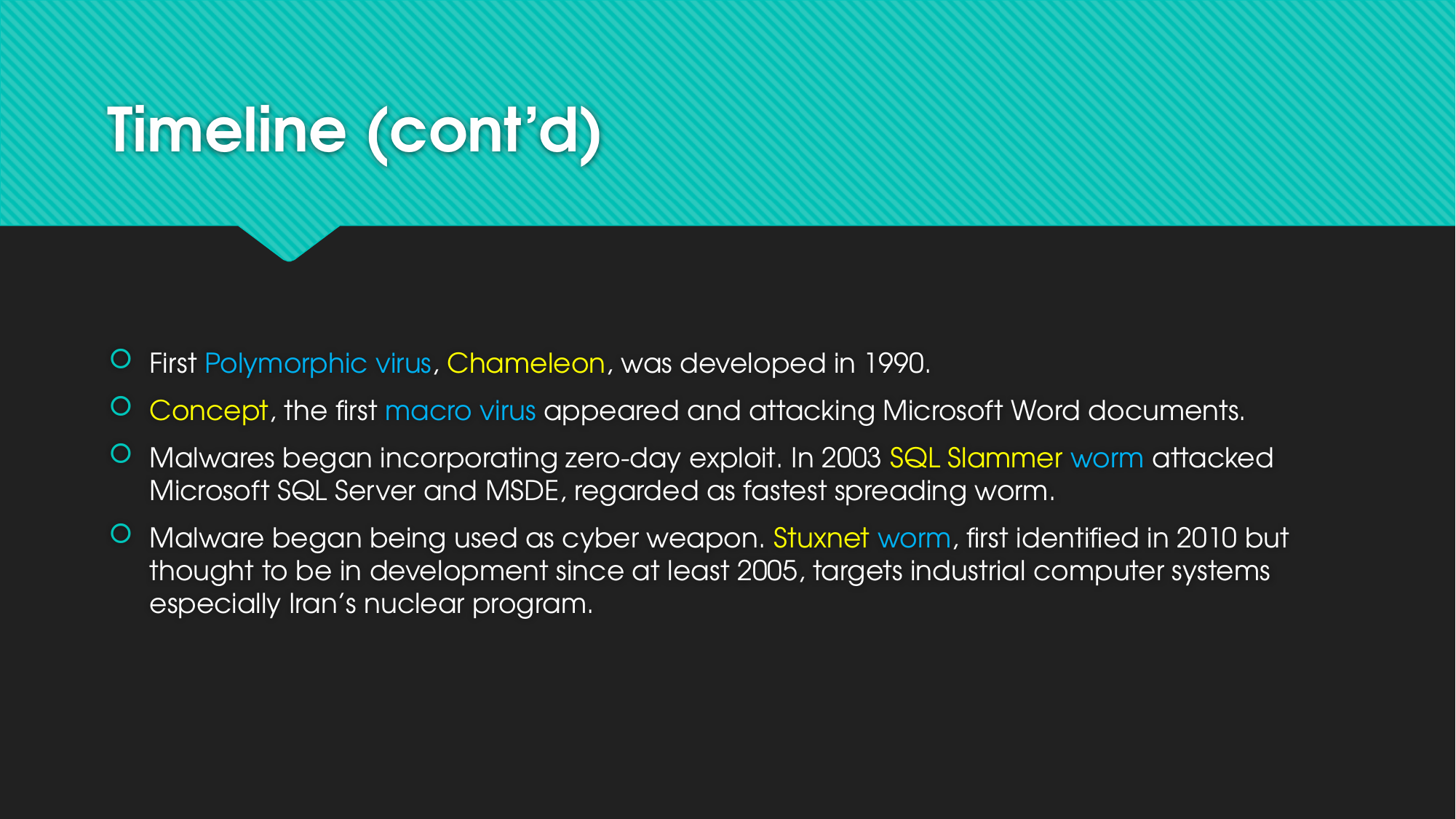

# Timeline (cont’d)
First Polymorphic virus, Chameleon, was developed in 1990.
Concept, the first macro virus appeared and attacking Microsoft Word documents.
Malwares began incorporating zero-day exploit. In 2003 SQL Slammer worm attacked Microsoft SQL Server and MSDE, regarded as fastest spreading worm.
Malware began being used as cyber weapon. Stuxnet worm, first identified in 2010 but thought to be in development since at least 2005, targets industrial computer systems especially Iran’s nuclear program.